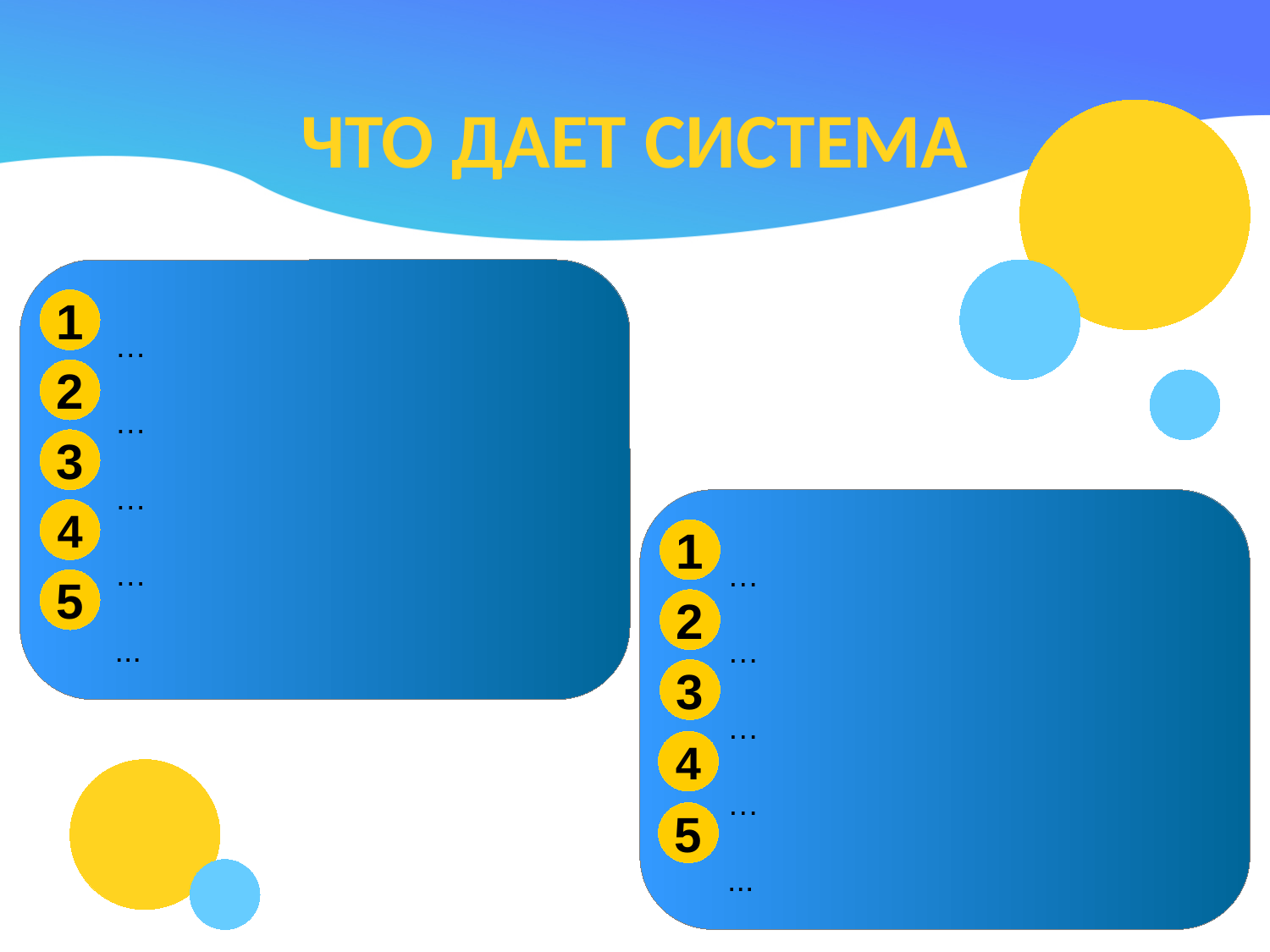

ЧТО ДАЕТ СИСТЕМА

…

…

…

…

...

1
2

3

…

…

…

…

...
4
1
5
2
3
4

5